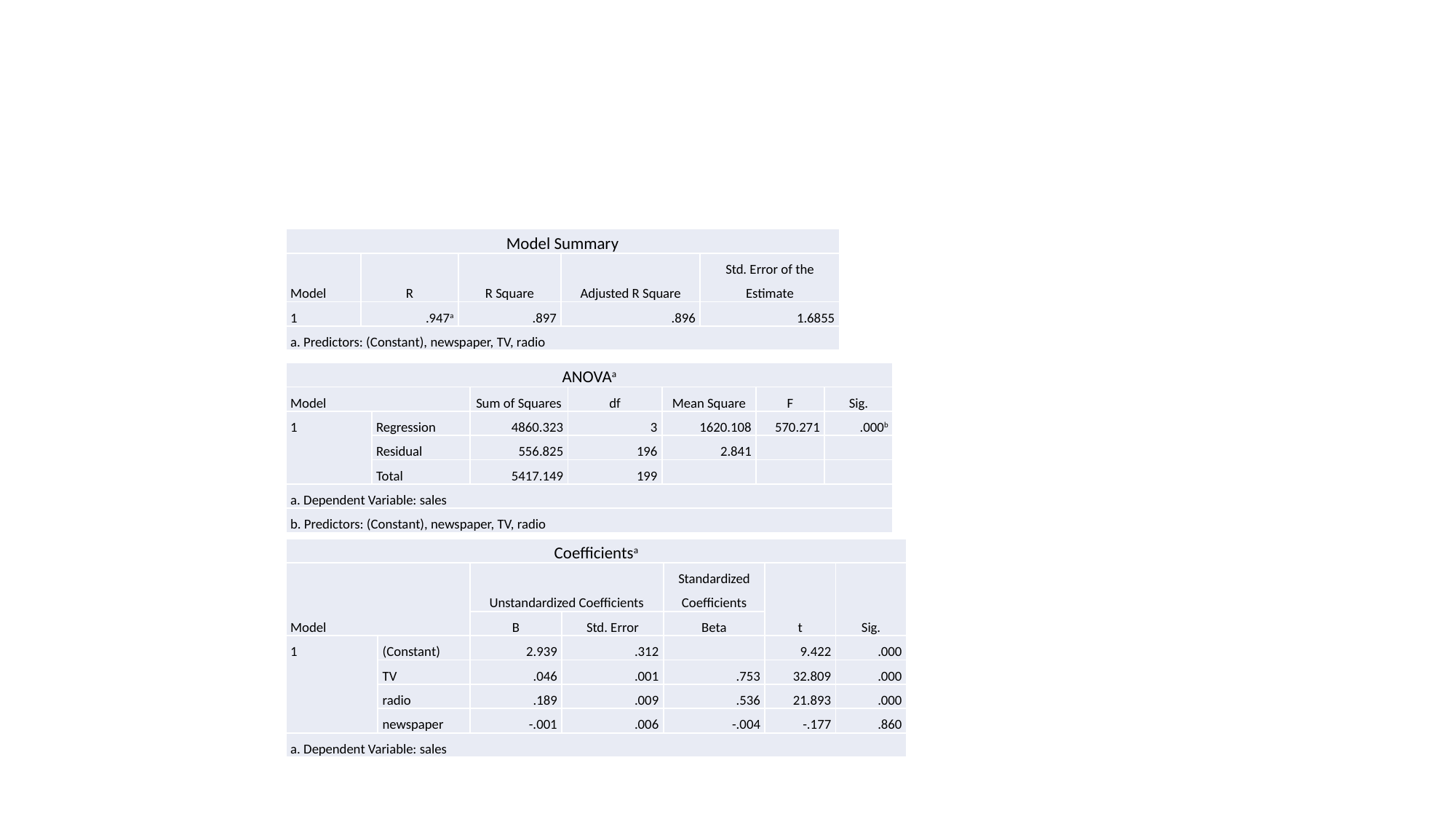

#
| Model Summary |  |  |  |  |
| --- | --- | --- | --- | --- |
| Model | R | R Square | Adjusted R Square | Std. Error of the Estimate |
| 1 | .947a | .897 | .896 | 1.6855 |
| a. Predictors: (Constant), newspaper, TV, radio |  |  |  |  |
| ANOVAa |  |  |  |  |  |  |
| --- | --- | --- | --- | --- | --- | --- |
| Model |  | Sum of Squares | df | Mean Square | F | Sig. |
| 1 | Regression | 4860.323 | 3 | 1620.108 | 570.271 | .000b |
|  | Residual | 556.825 | 196 | 2.841 |  |  |
|  | Total | 5417.149 | 199 |  |  |  |
| a. Dependent Variable: sales |  |  |  |  |  |  |
| b. Predictors: (Constant), newspaper, TV, radio |  |  |  |  |  |  |
| Coefficientsa |  |  |  |  |  |  |
| --- | --- | --- | --- | --- | --- | --- |
| Model |  | Unstandardized Coefficients |  | Standardized Coefficients | t | Sig. |
|  |  | B | Std. Error | Beta |  |  |
| 1 | (Constant) | 2.939 | .312 |  | 9.422 | .000 |
|  | TV | .046 | .001 | .753 | 32.809 | .000 |
|  | radio | .189 | .009 | .536 | 21.893 | .000 |
|  | newspaper | -.001 | .006 | -.004 | -.177 | .860 |
| a. Dependent Variable: sales |  |  |  |  |  |  |